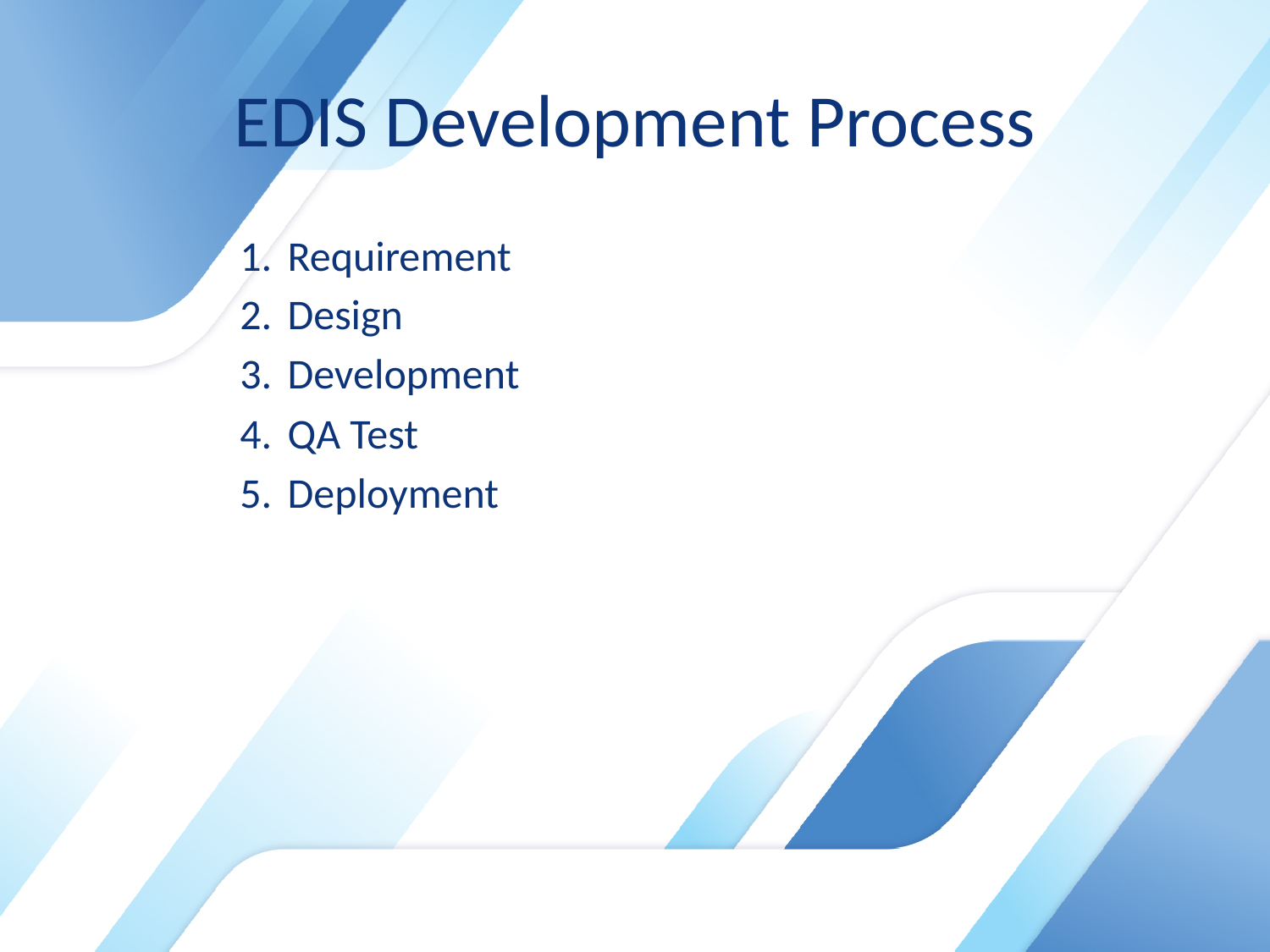

# EDIS Development Process
Requirement
Design
Development
QA Test
Deployment